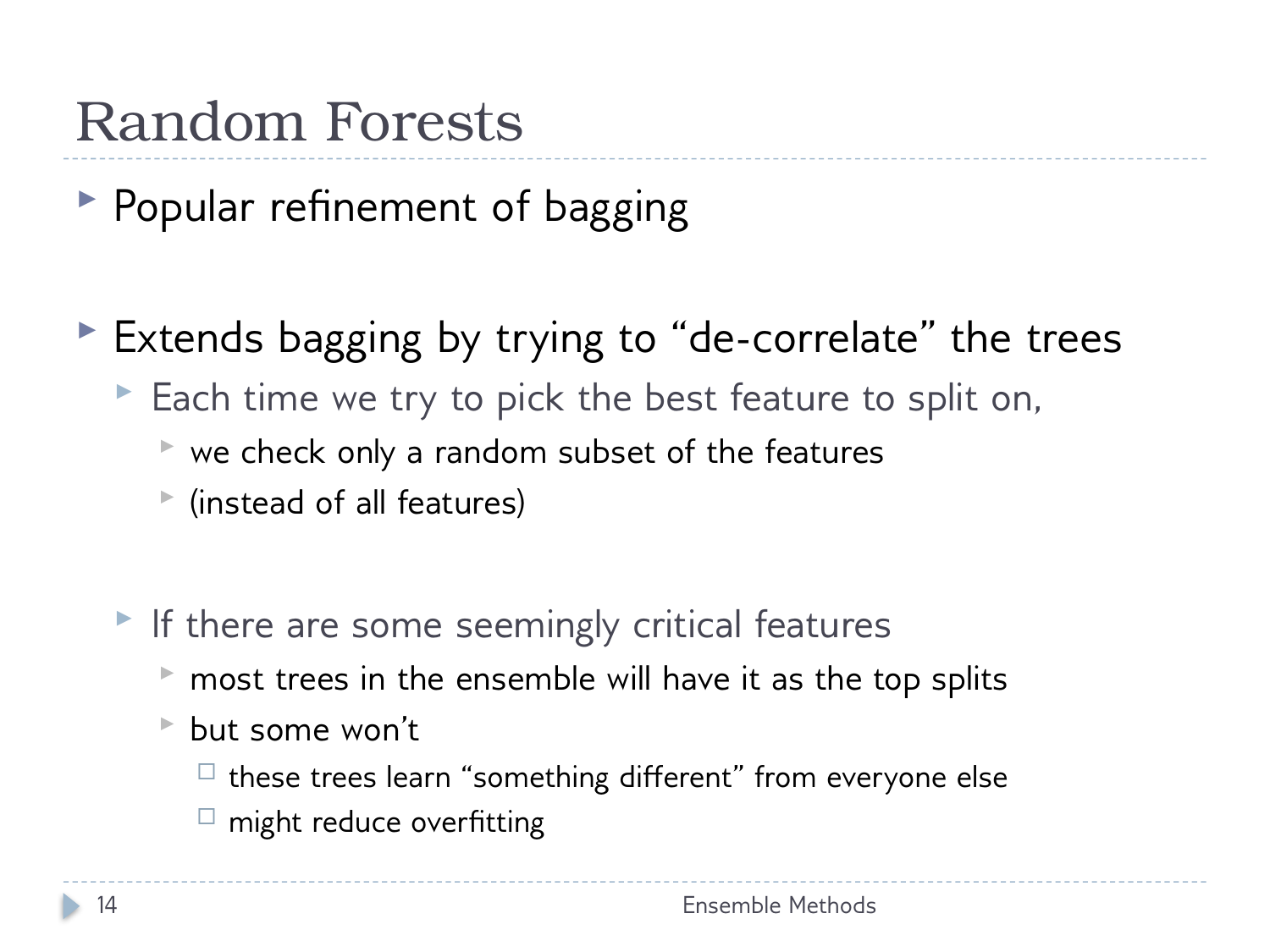

# Random Forests
Popular refinement of bagging

Extends bagging by trying to “de-correlate” the trees
Each time we try to pick the best feature to split on,
we check only a random subset of the features
(instead of all features)

If there are some seemingly critical features
most trees in the ensemble will have it as the top splits
but some won’t
these trees learn “something different” from everyone else
might reduce overfitting
14
Ensemble Methods